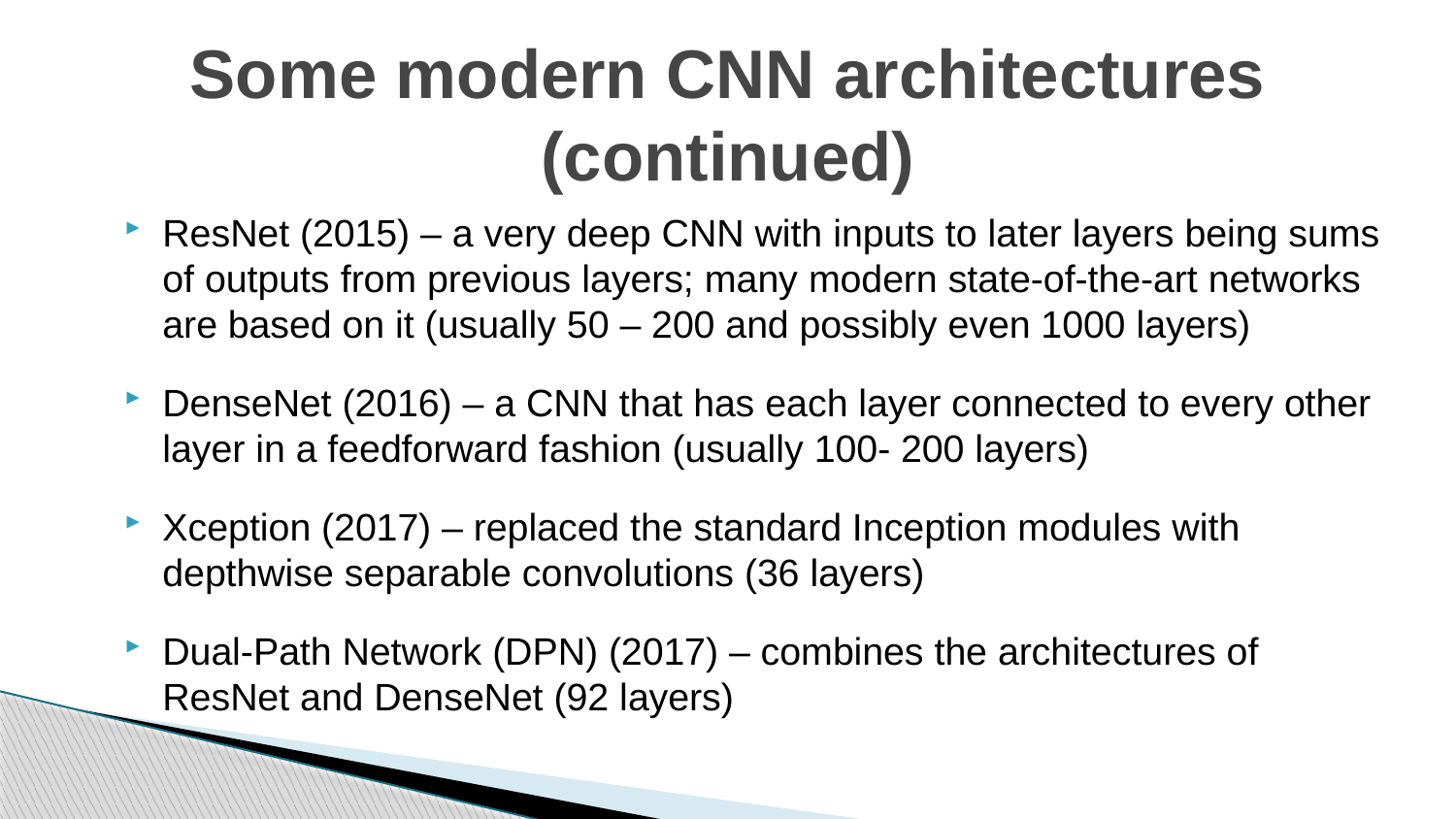

# Some modern CNN architectures (continued)
ResNet (2015) – a very deep CNN with inputs to later layers being sums of outputs from previous layers; many modern state-of-the-art networks are based on it (usually 50 – 200 and possibly even 1000 layers)

DenseNet (2016) – a CNN that has each layer connected to every other layer in a feedforward fashion (usually 100- 200 layers)

Xception (2017) – replaced the standard Inception modules with depthwise separable convolutions (36 layers)

Dual-Path Network (DPN) (2017) – combines the architectures of ResNet and DenseNet (92 layers)